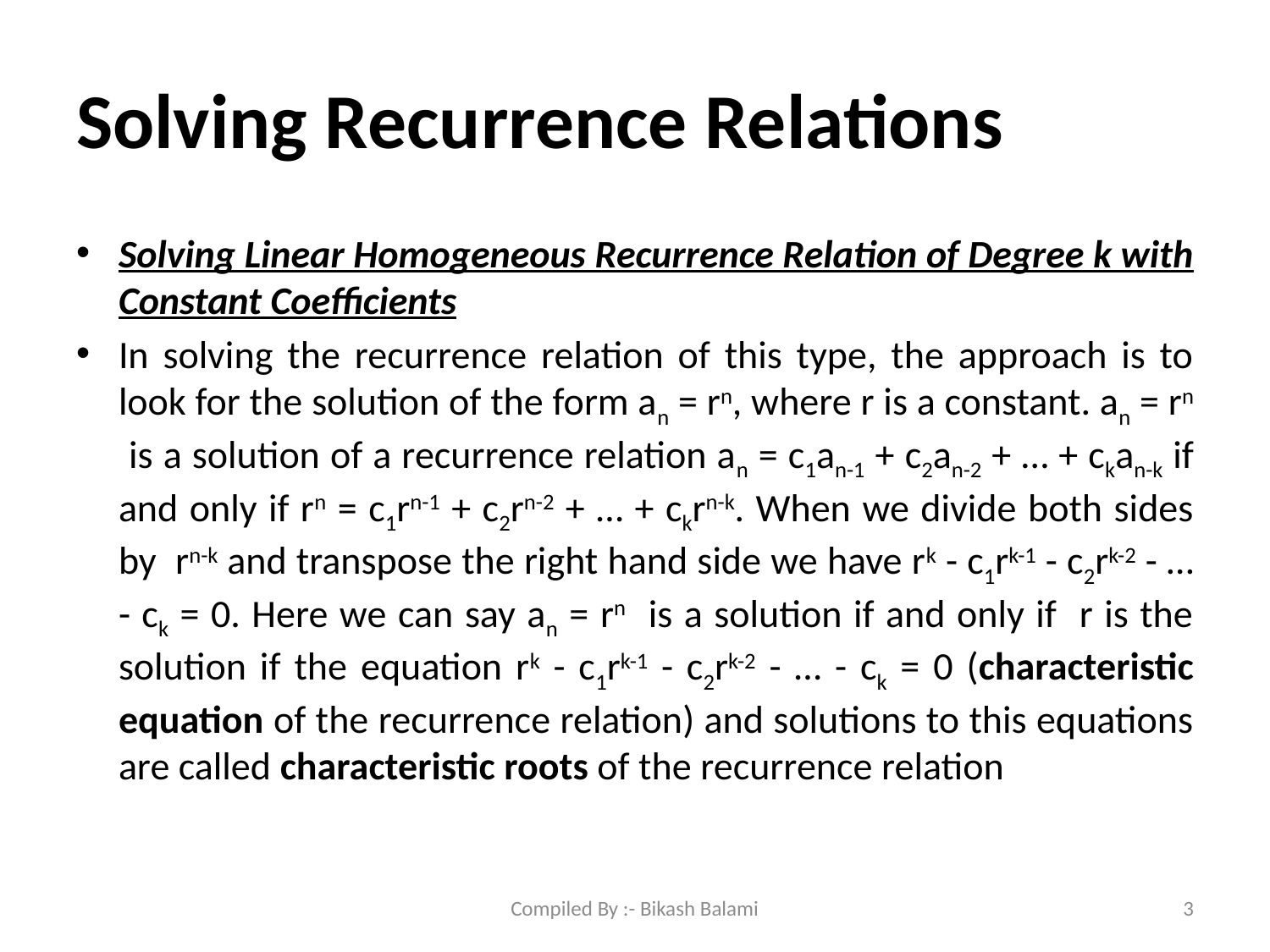

# Solving Recurrence Relations
Solving Linear Homogeneous Recurrence Relation of Degree k with Constant Coefficients
In solving the recurrence relation of this type, the approach is to look for the solution of the form an = rn, where r is a constant. an = rn  is a solution of a recurrence relation an = c1an-1 + c2an-2 + … + ckan-k if and only if rn = c1rn-1 + c2rn-2 + … + ckrn-k. When we divide both sides by  rn-k and transpose the right hand side we have rk - c1rk-1 - c2rk-2 - … - ck = 0. Here we can say an = rn  is a solution if and only if  r is the solution if the equation rk - c1rk-1 - c2rk-2 - … - ck = 0 (characteristic equation of the recurrence relation) and solutions to this equations are called characteristic roots of the recurrence relation
Compiled By :- Bikash Balami
3